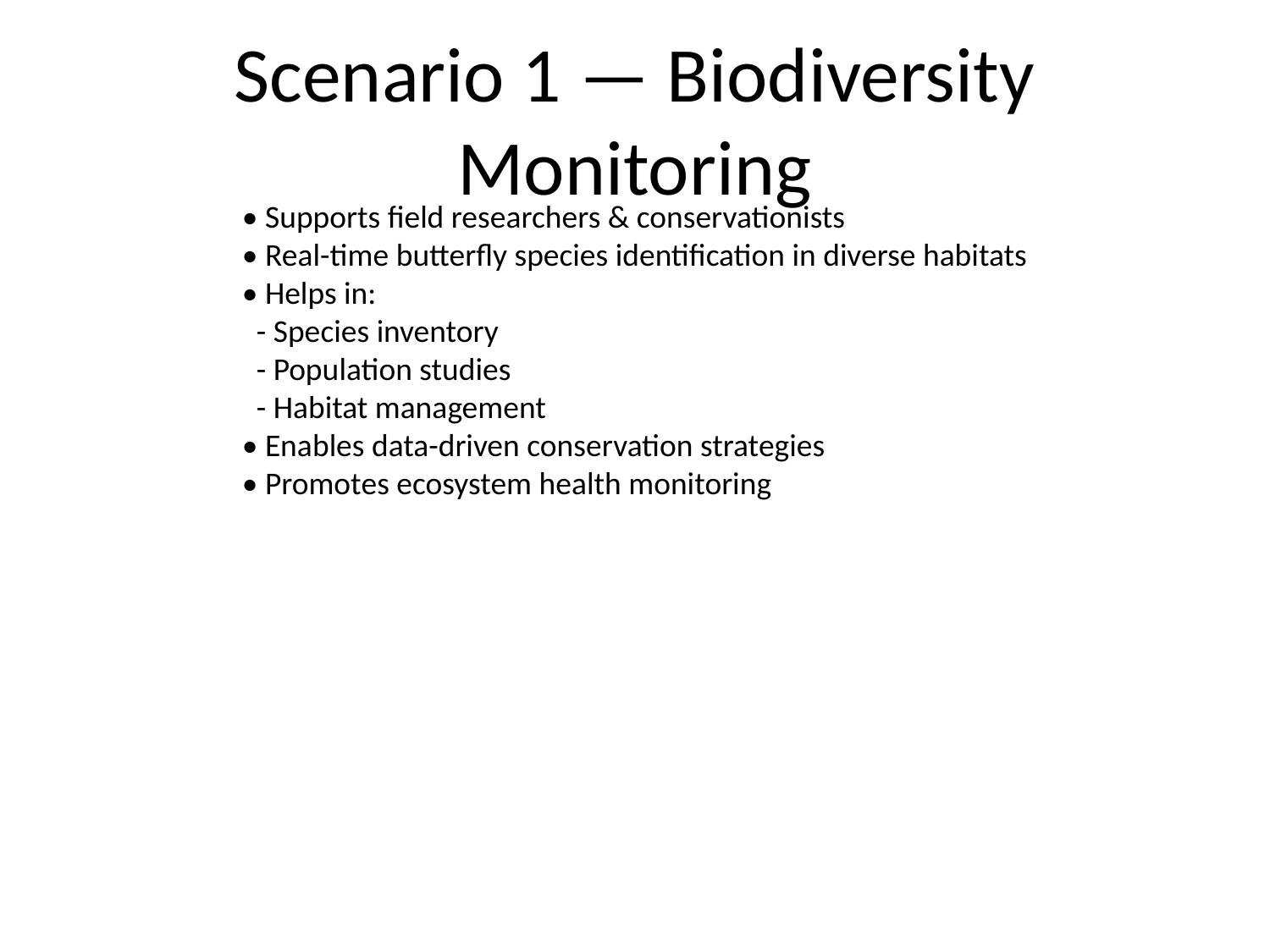

# Scenario 1 — Biodiversity Monitoring
• Supports field researchers & conservationists
• Real-time butterfly species identification in diverse habitats
• Helps in:
  - Species inventory
  - Population studies
  - Habitat management
• Enables data-driven conservation strategies
• Promotes ecosystem health monitoring